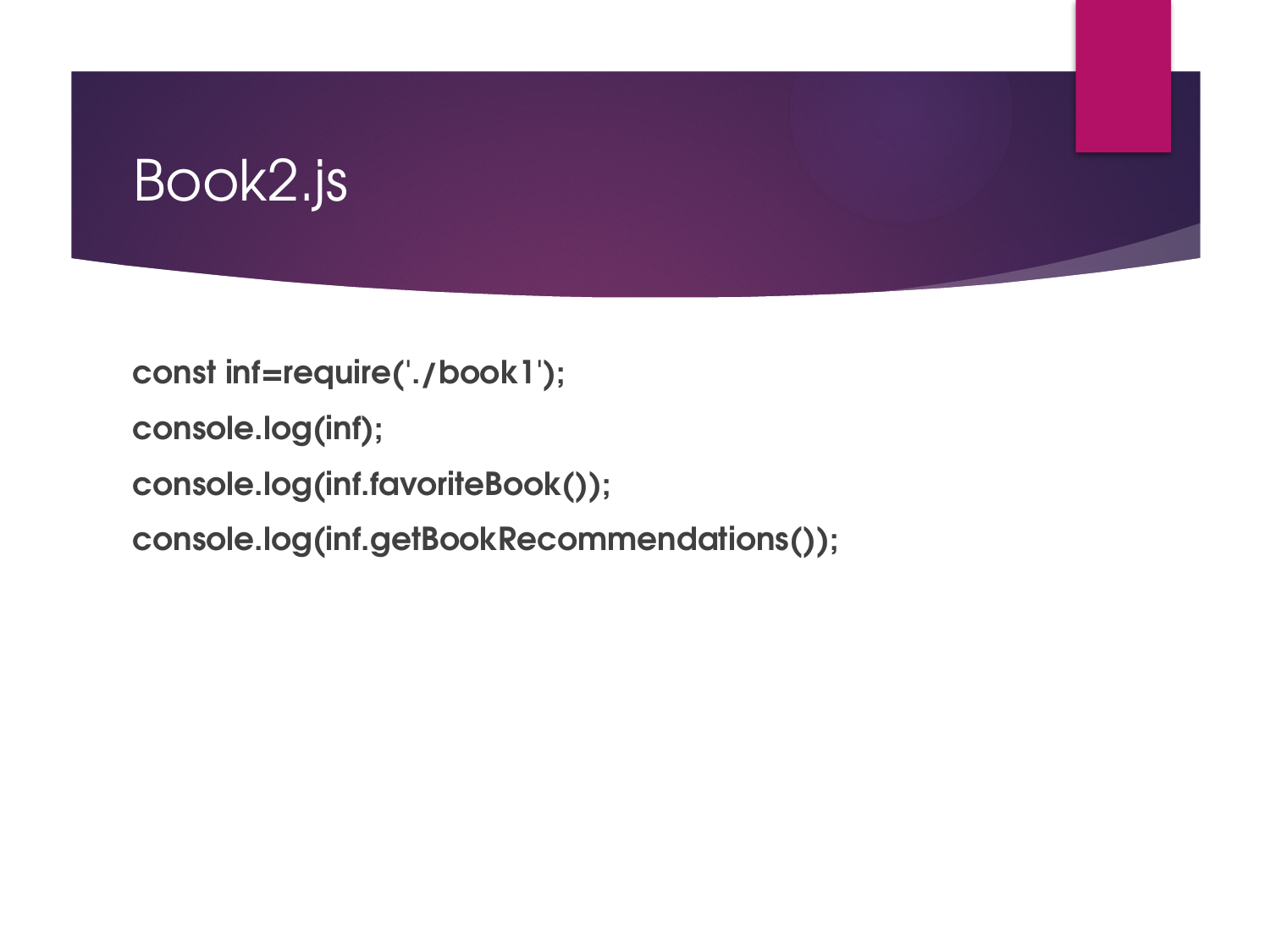

# Book2.js
const inf=require('./book1');
console.log(inf);
console.log(inf.favoriteBook());
console.log(inf.getBookRecommendations());